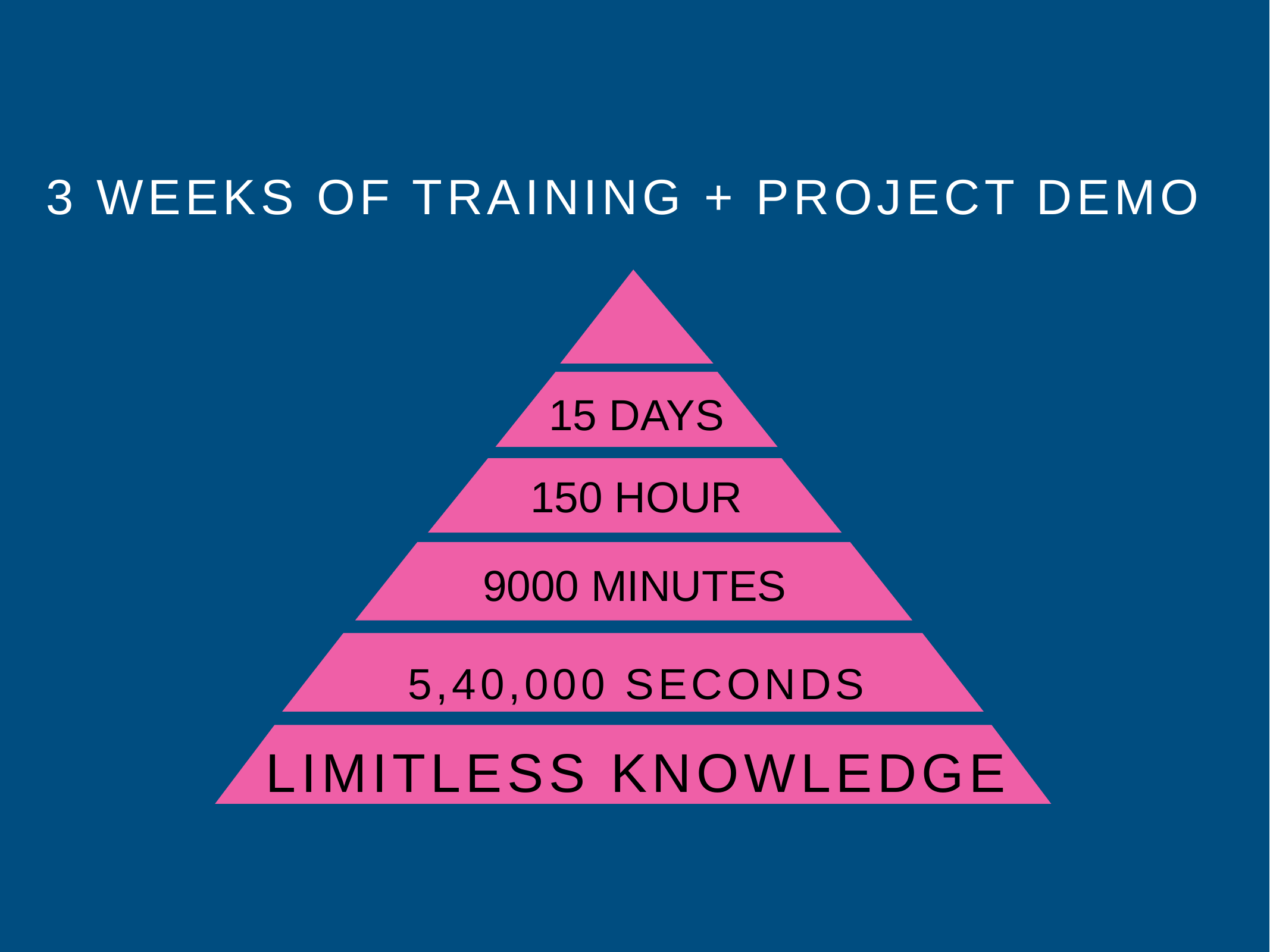

# 3 Weeks of Training + Project demo

15 DAYS

150 HOUR

9000 MINUTES

5,40,000 SECONDS

Limitless knowledge